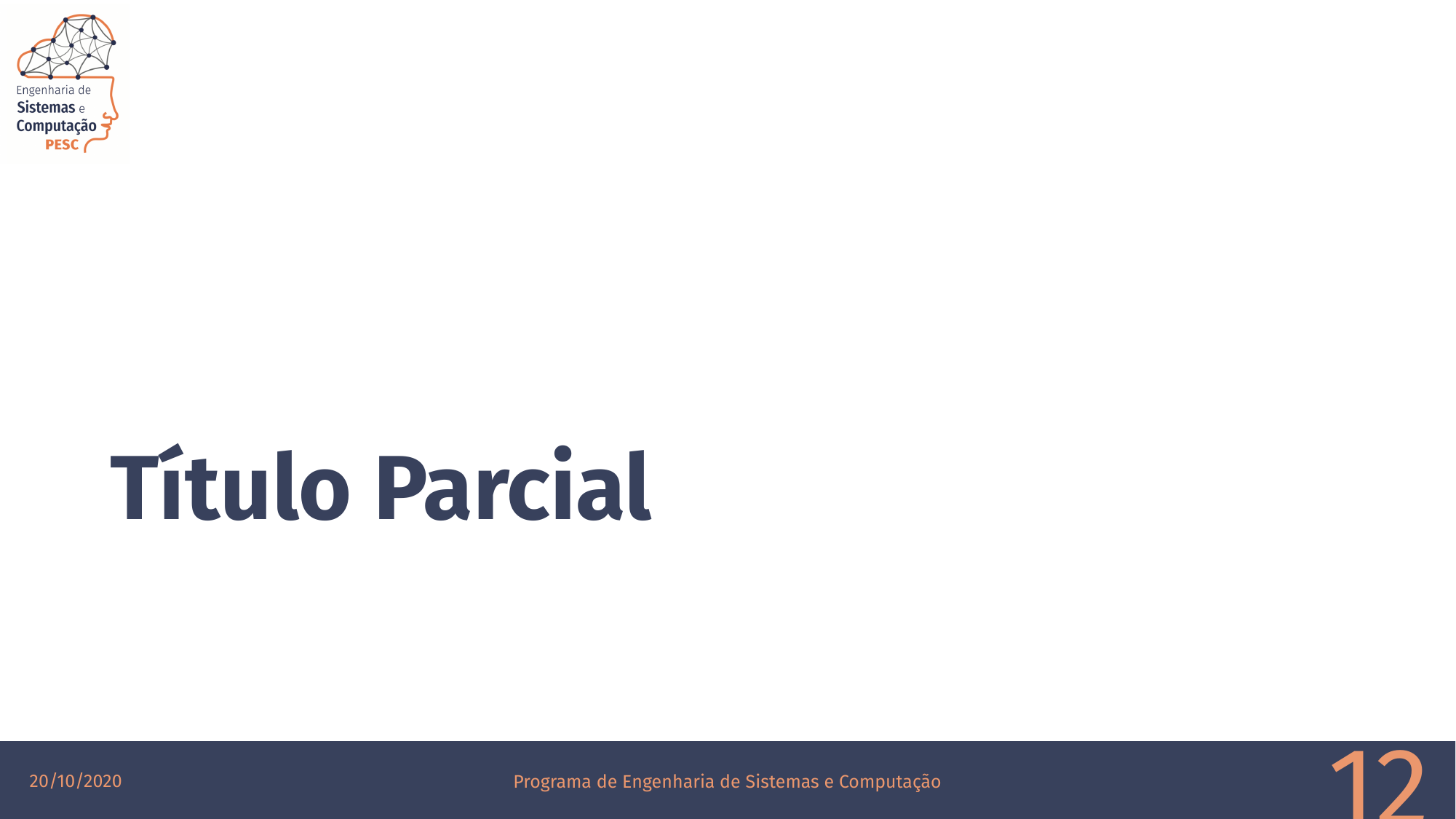

# Título Parcial

20/10/2020
Programa de Engenharia de Sistemas e Computação
12